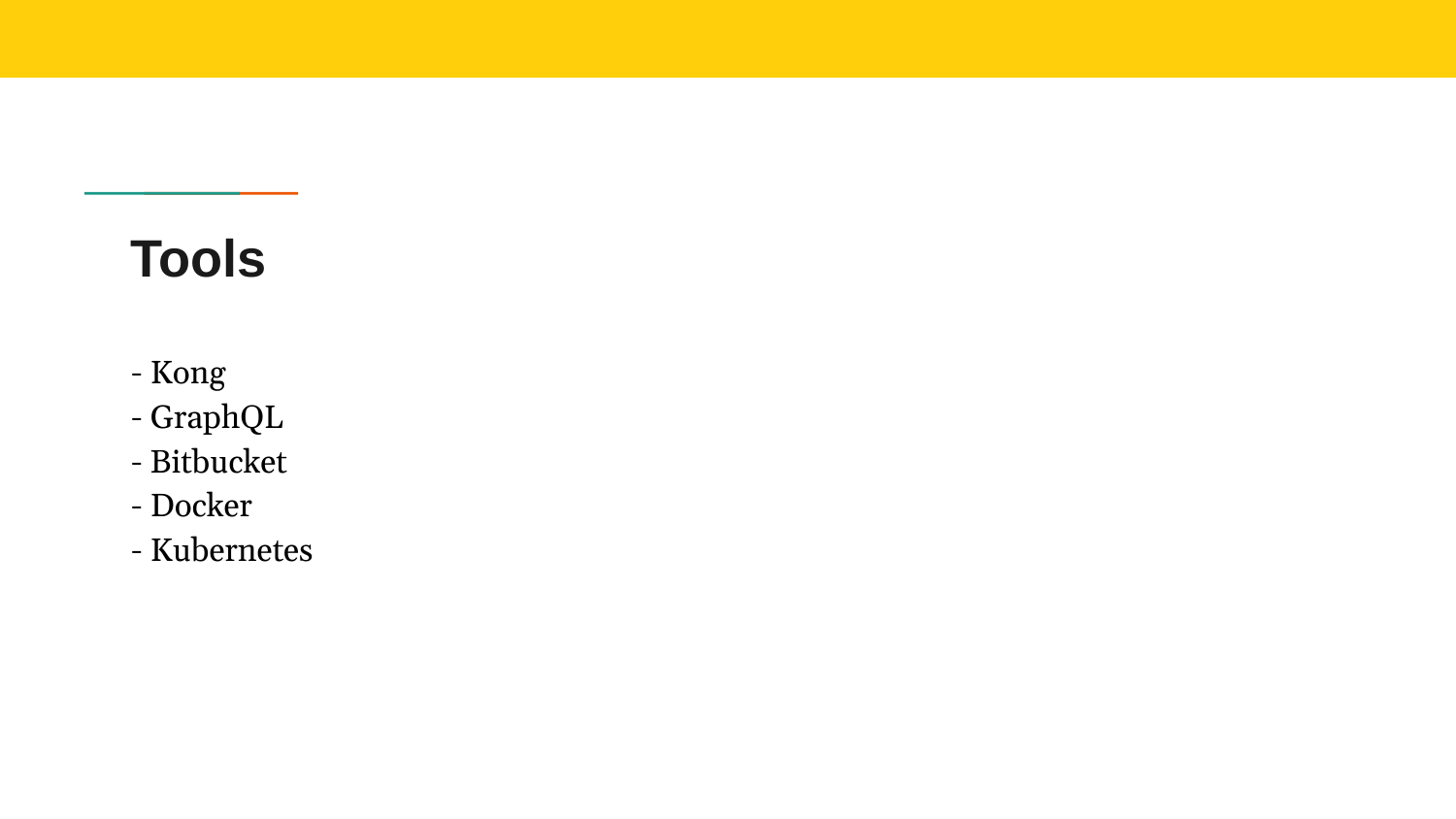

# Tools
- Kong
- GraphQL
- Bitbucket
- Docker
- Kubernetes